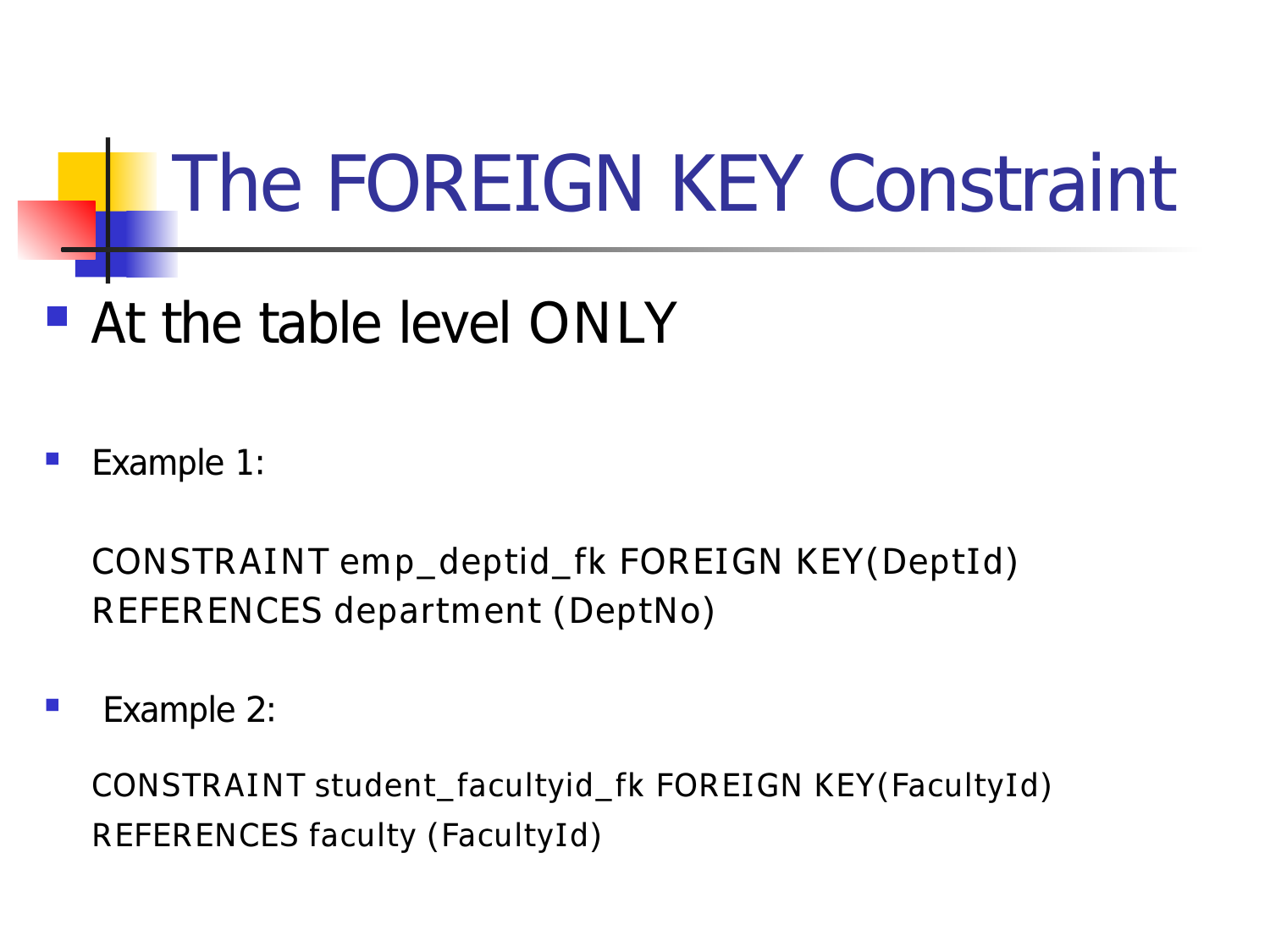

# The FOREIGN KEY Constraint
At the table level ONLY

Example 1:

	CONSTRAINT emp_deptid_fk FOREIGN KEY(DeptId)
	REFERENCES department (DeptNo)

 Example 2:
	CONSTRAINT student_facultyid_fk FOREIGN KEY(FacultyId)
	REFERENCES faculty (FacultyId)